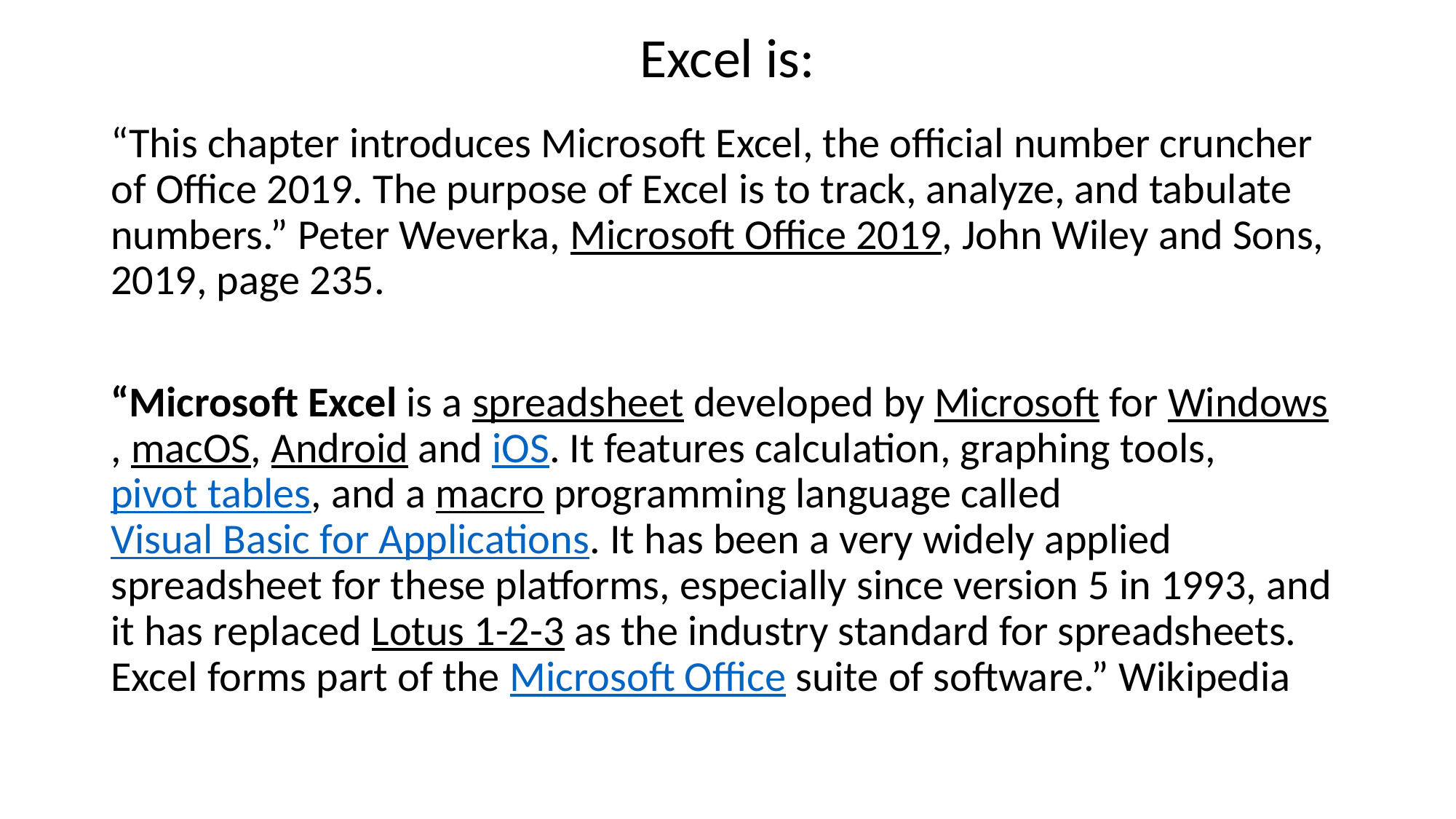

# Excel is:
“This chapter introduces Microsoft Excel, the official number cruncher of Office 2019. The purpose of Excel is to track, analyze, and tabulate numbers.” Peter Weverka, Microsoft Office 2019, John Wiley and Sons, 2019, page 235.

“Microsoft Excel is a spreadsheet developed by Microsoft for Windows, macOS, Android and iOS. It features calculation, graphing tools, pivot tables, and a macro programming language called Visual Basic for Applications. It has been a very widely applied spreadsheet for these platforms, especially since version 5 in 1993, and it has replaced Lotus 1-2-3 as the industry standard for spreadsheets. Excel forms part of the Microsoft Office suite of software.” Wikipedia